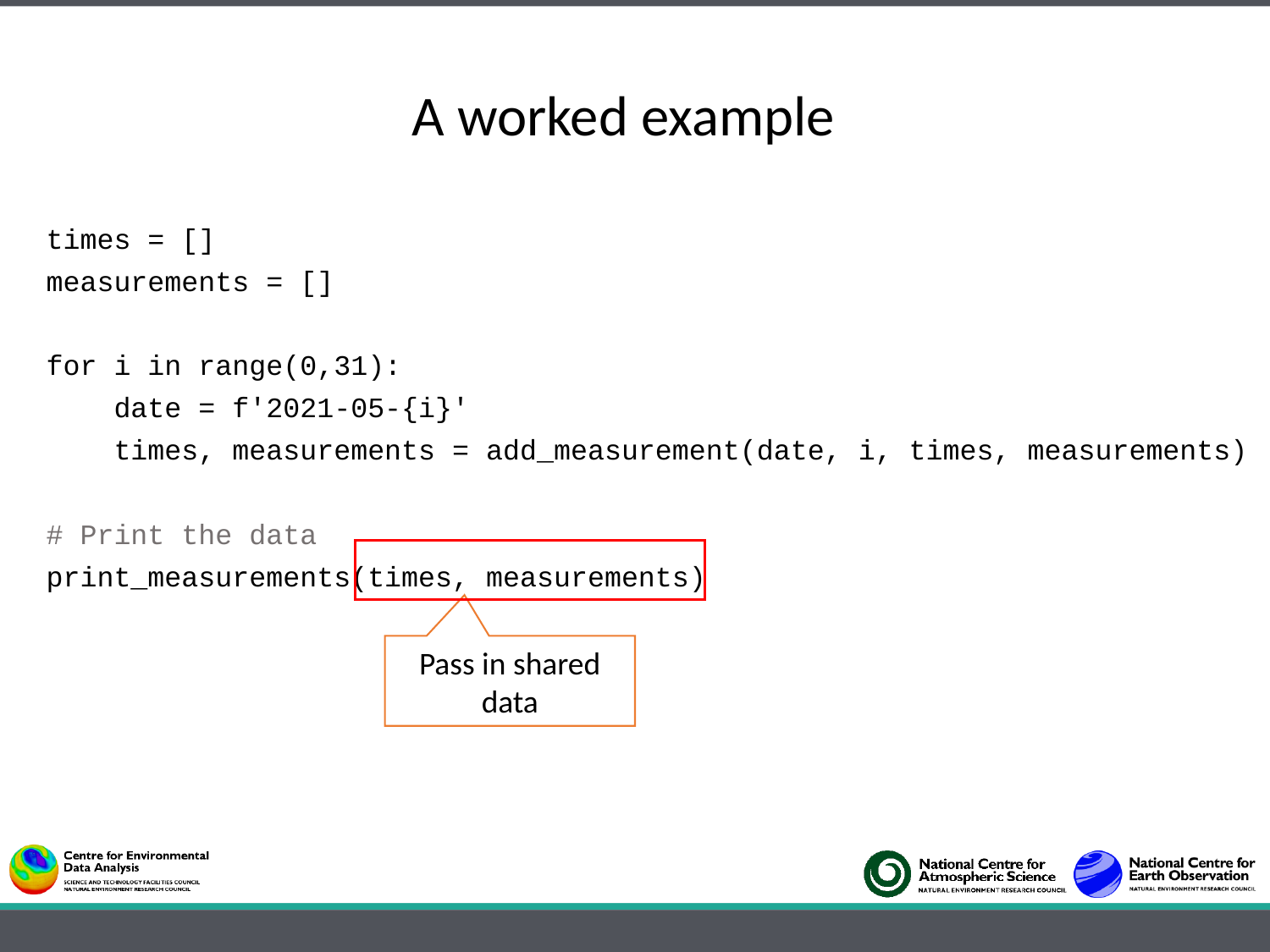

A worked example
times = []
measurements = []
for i in range(0,31):
    date = f'2021-05-{i}'
    times, measurements = add_measurement(date, i, times, measurements)
# Print the data
print_measurements(times, measurements)

Pass in shared data